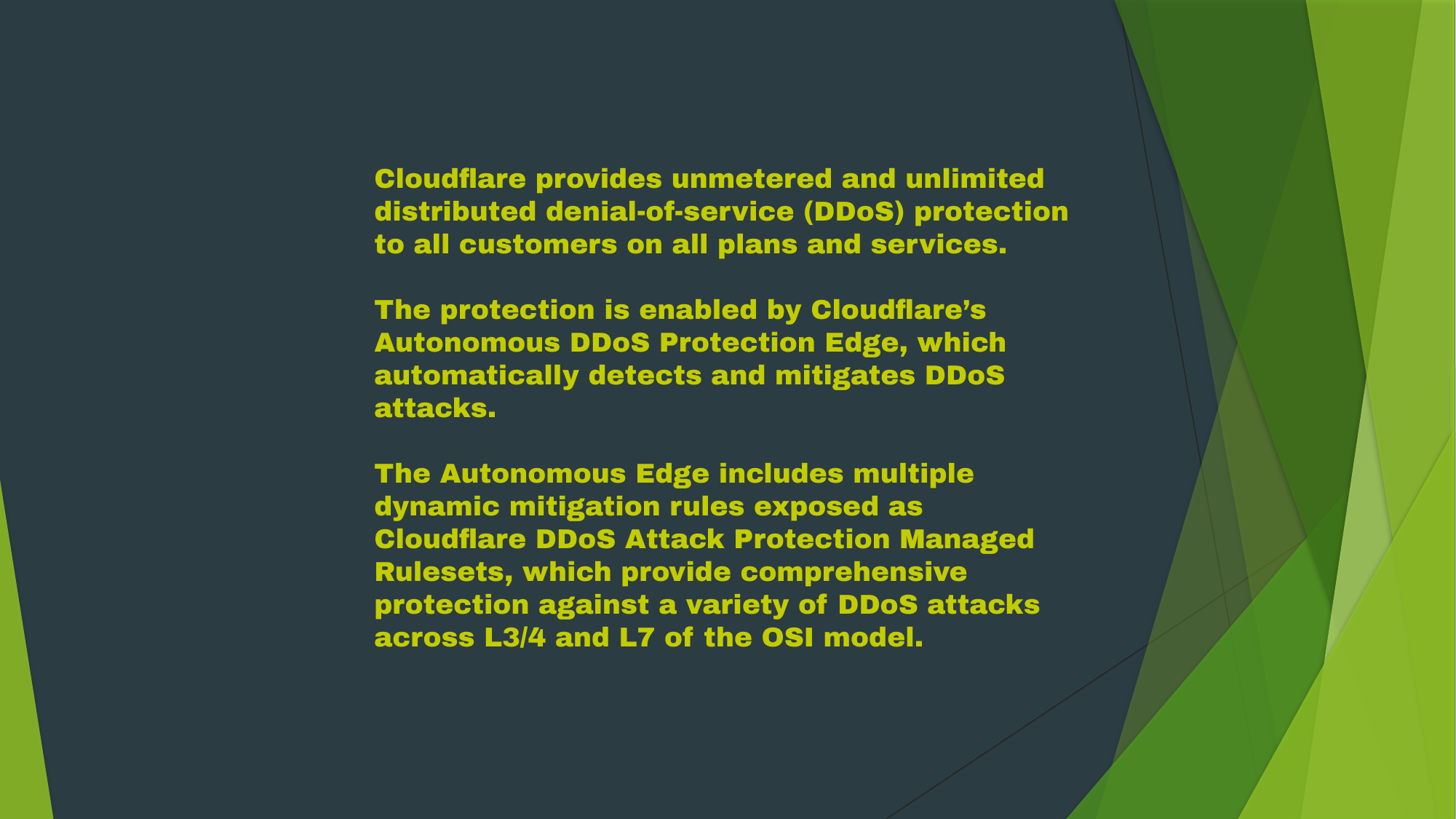

Cloudflare provides unmetered and unlimited distributed denial-of-service (DDoS) protection to all customers on all plans and services.

The protection is enabled by Cloudflare’s Autonomous DDoS Protection Edge, which automatically detects and mitigates DDoS attacks.

The Autonomous Edge includes multiple dynamic mitigation rules exposed as Cloudflare DDoS Attack Protection Managed Rulesets, which provide comprehensive protection against a variety of DDoS attacks across L3/4 and L7 of the OSI model.